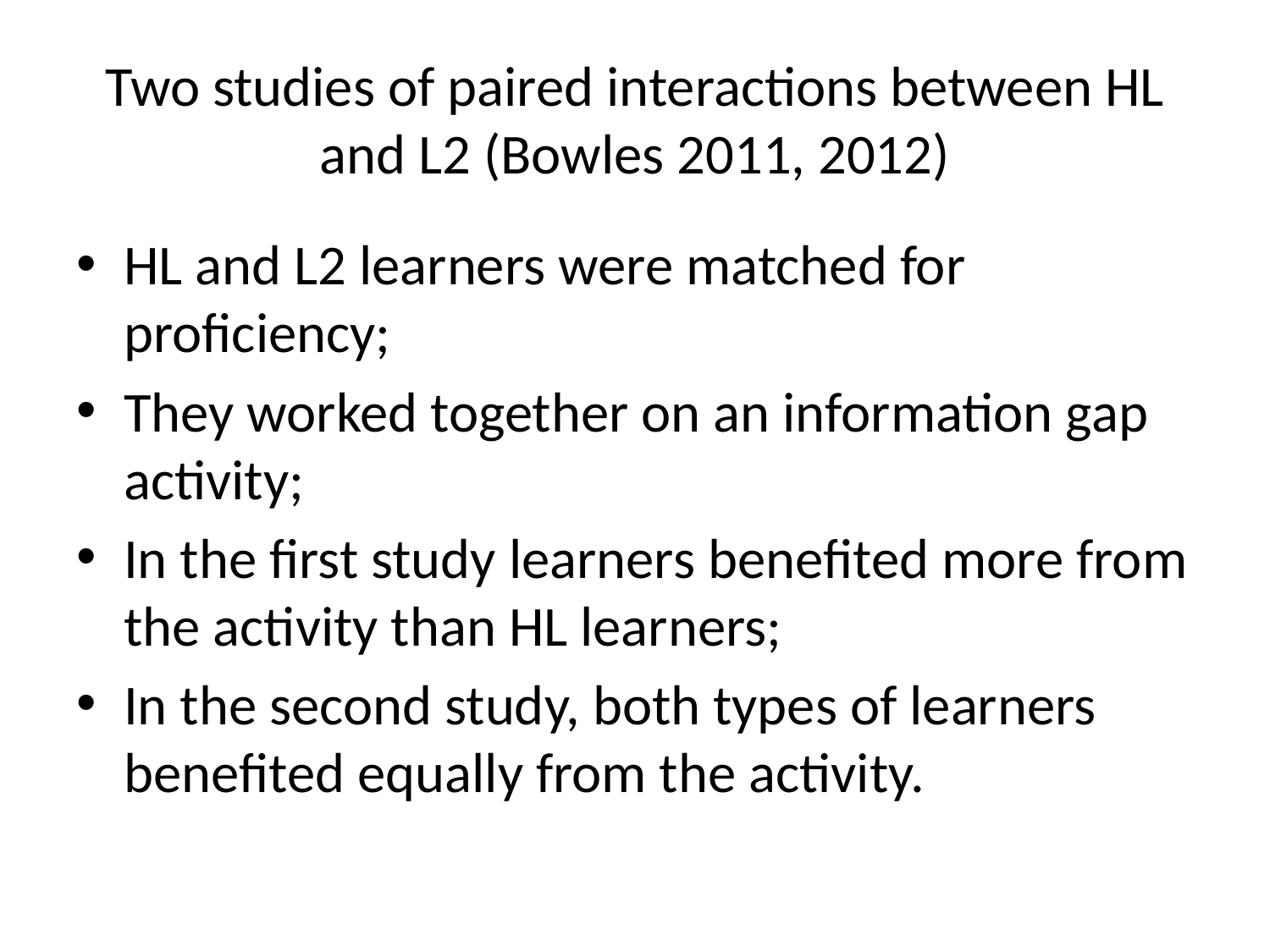

# Two studies of paired interactions between HL and L2 (Bowles 2011, 2012)
HL and L2 learners were matched for proficiency;
They worked together on an information gap activity;
In the first study learners benefited more from the activity than HL learners;
In the second study, both types of learners benefited equally from the activity.